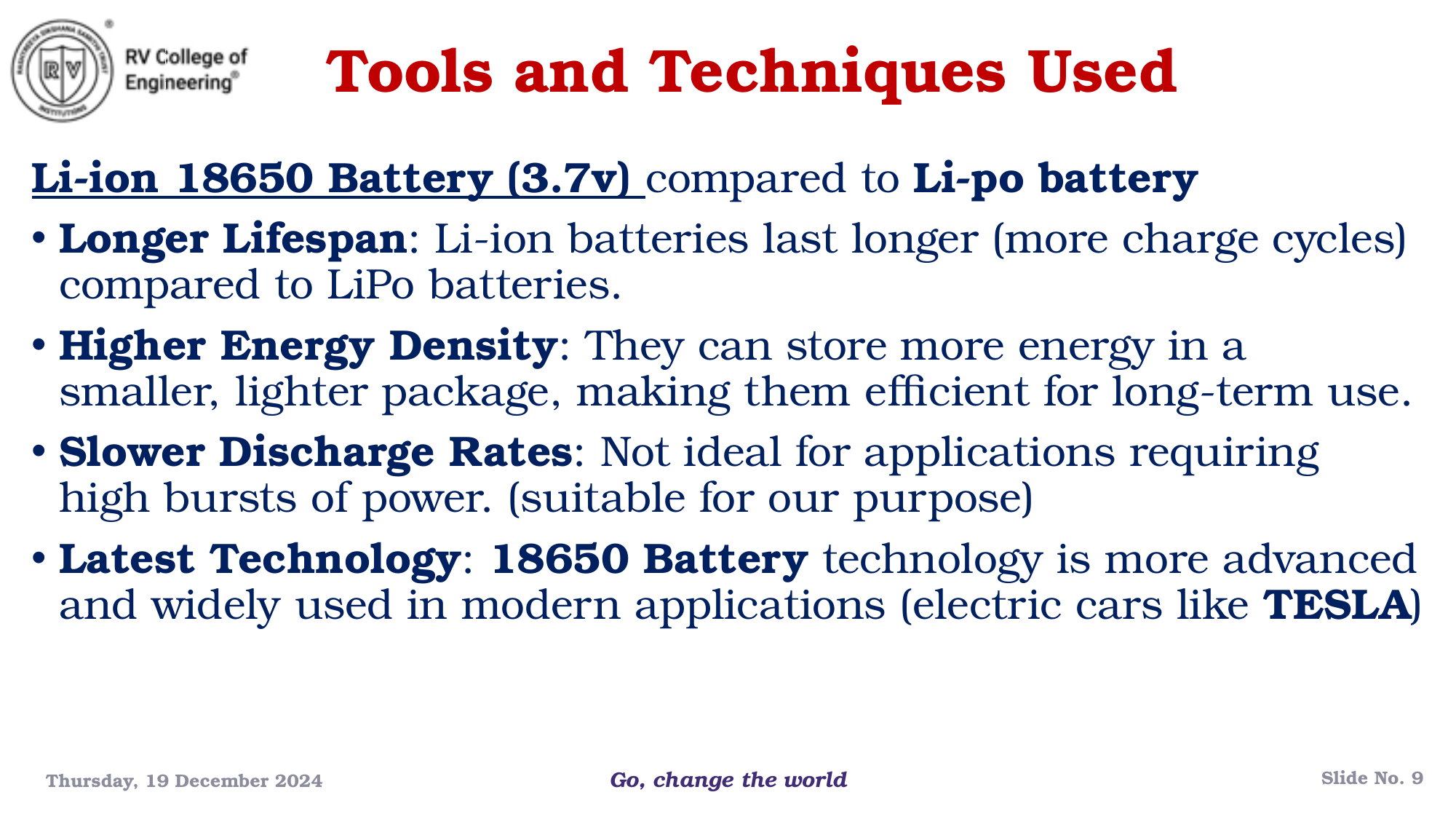

Tools and Techniques Used
Li-ion 18650 Battery (3.7v) compared to Li-po battery
Longer Lifespan: Li-ion batteries last longer (more charge cycles) compared to LiPo batteries.
Higher Energy Density: They can store more energy in a smaller, lighter package, making them efficient for long-term use.
Slower Discharge Rates: Not ideal for applications requiring high bursts of power. (suitable for our purpose)
Latest Technology: 18650 Battery technology is more advanced and widely used in modern applications (electric cars like TESLA)

Thursday, 19 December 2024
Slide No. 9